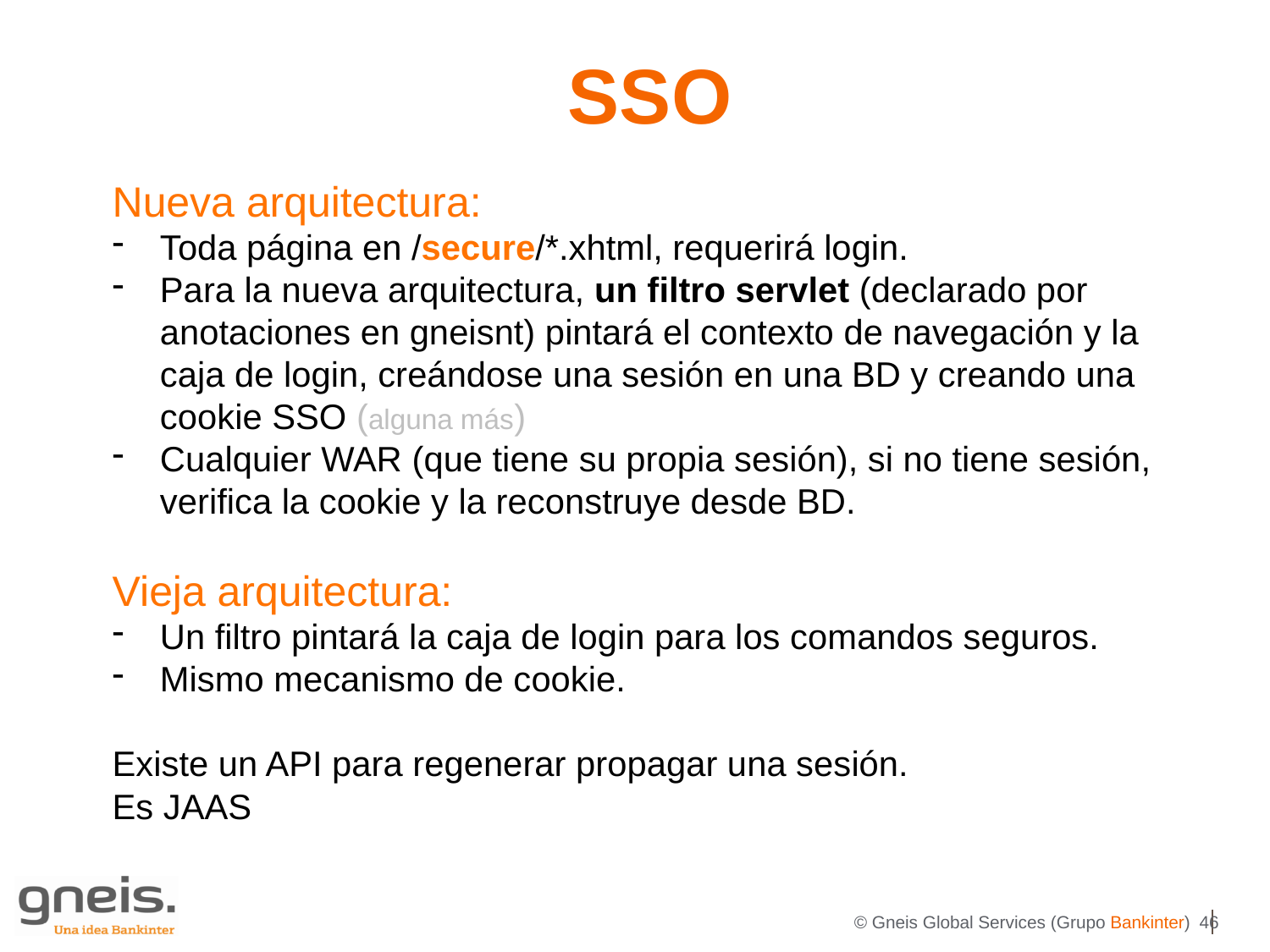

# SSO
Nueva arquitectura:
Toda página en /secure/*.xhtml, requerirá login.
Para la nueva arquitectura, un filtro servlet (declarado por anotaciones en gneisnt) pintará el contexto de navegación y la caja de login, creándose una sesión en una BD y creando una cookie SSO (alguna más)
Cualquier WAR (que tiene su propia sesión), si no tiene sesión, verifica la cookie y la reconstruye desde BD.

Vieja arquitectura:
Un filtro pintará la caja de login para los comandos seguros.
Mismo mecanismo de cookie.

Existe un API para regenerar propagar una sesión.
Es JAAS